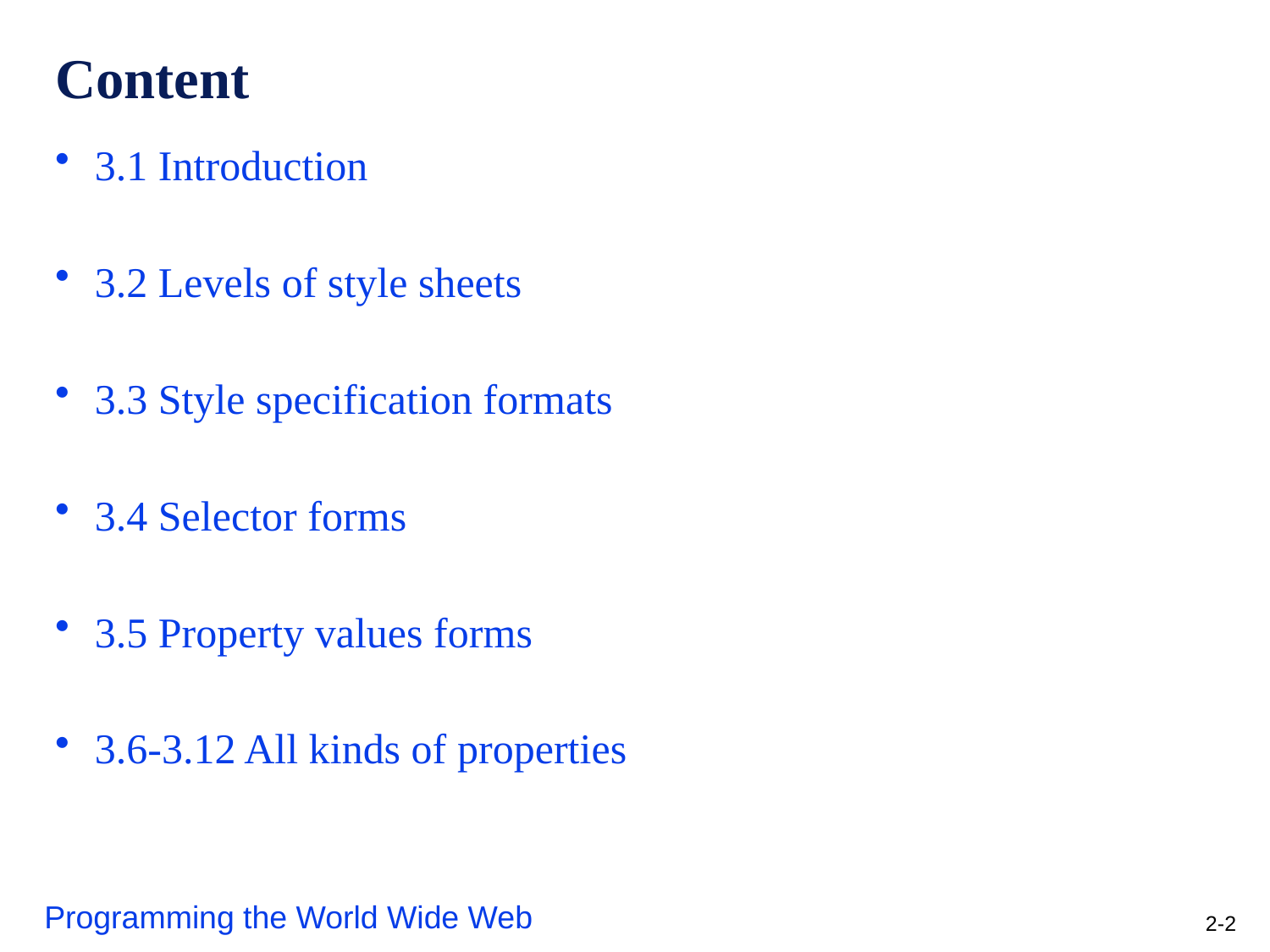

# Content
3.1 Introduction

3.2 Levels of style sheets

3.3 Style specification formats

3.4 Selector forms

3.5 Property values forms

3.6-3.12 All kinds of properties